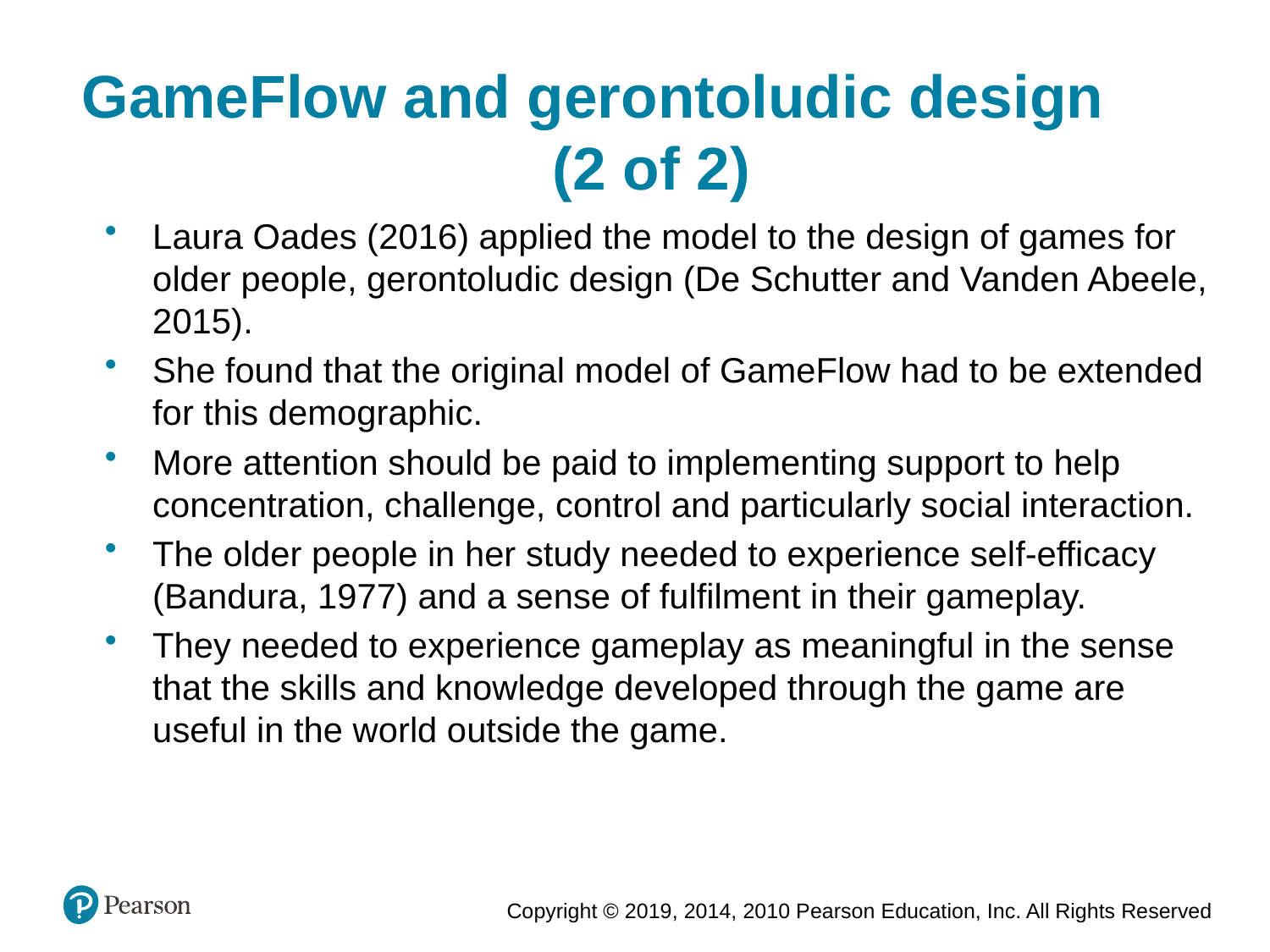

GameFlow and gerontoludic design        (2 of 2)
Laura Oades (2016) applied the model to the design of games for older people, gerontoludic design (De Schutter and Vanden Abeele, 2015).
She found that the original model of GameFlow had to be extended for this demographic.
More attention should be paid to implementing support to help concentration, challenge, control and particularly social interaction.
The older people in her study needed to experience self-efficacy (Bandura, 1977) and a sense of fulfilment in their gameplay.
They needed to experience gameplay as meaningful in the sense that the skills and knowledge developed through the game are useful in the world outside the game.